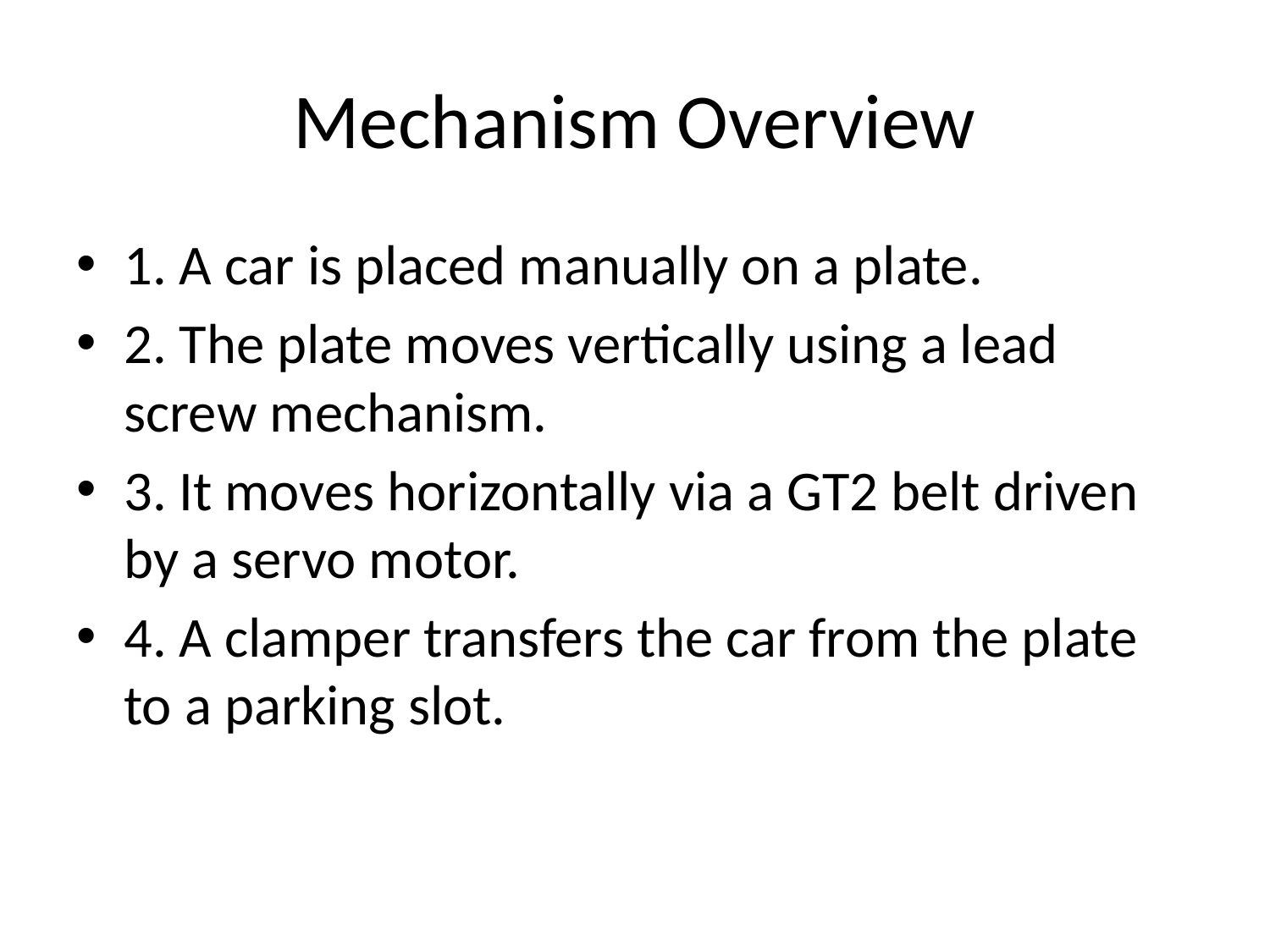

# Mechanism Overview
1. A car is placed manually on a plate.
2. The plate moves vertically using a lead screw mechanism.
3. It moves horizontally via a GT2 belt driven by a servo motor.
4. A clamper transfers the car from the plate to a parking slot.